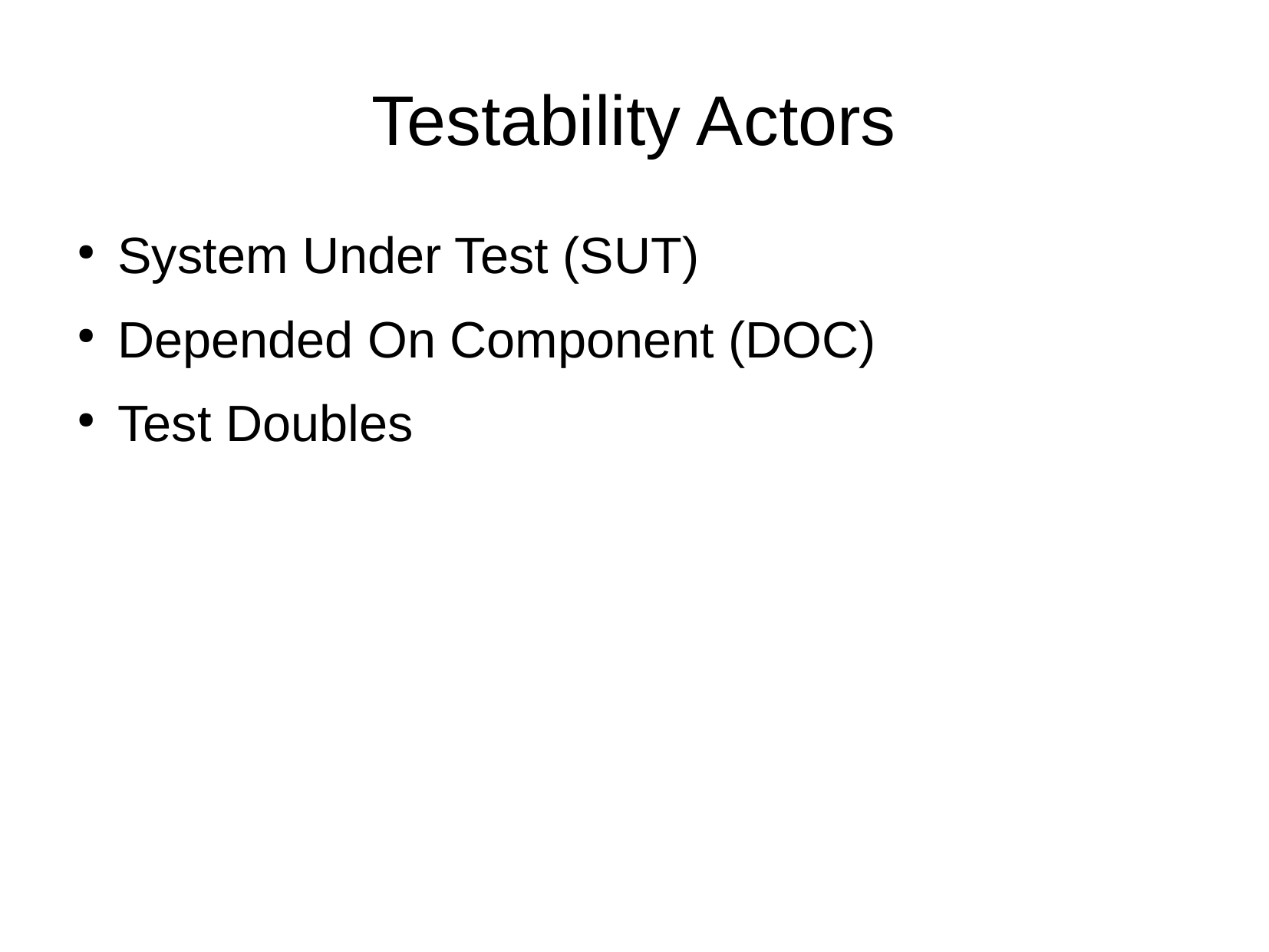

Testability Actors
System Under Test (SUT)
Depended On Component (DOC)
Test Doubles